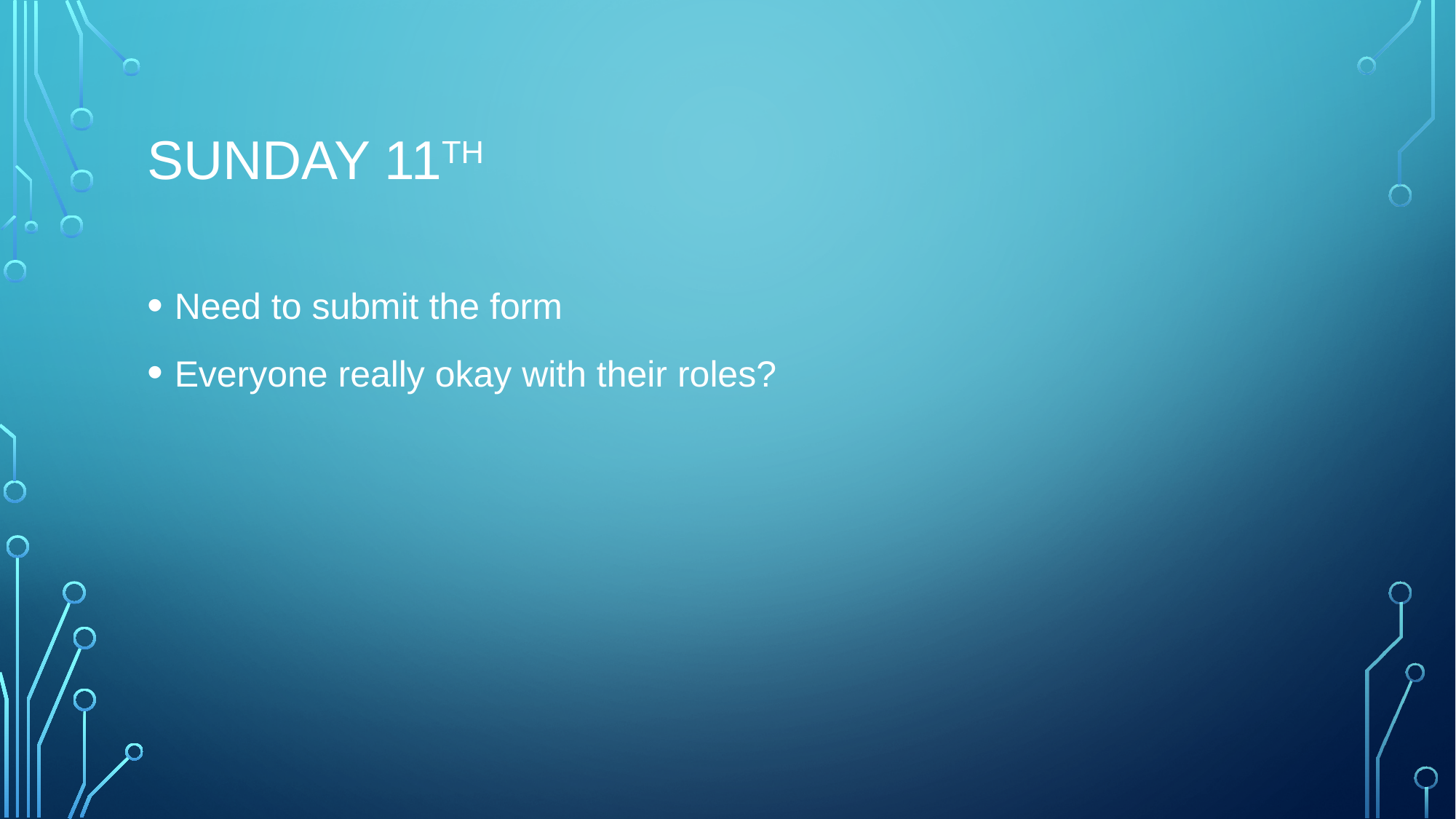

# Sunday 11th
Need to submit the form
Everyone really okay with their roles?